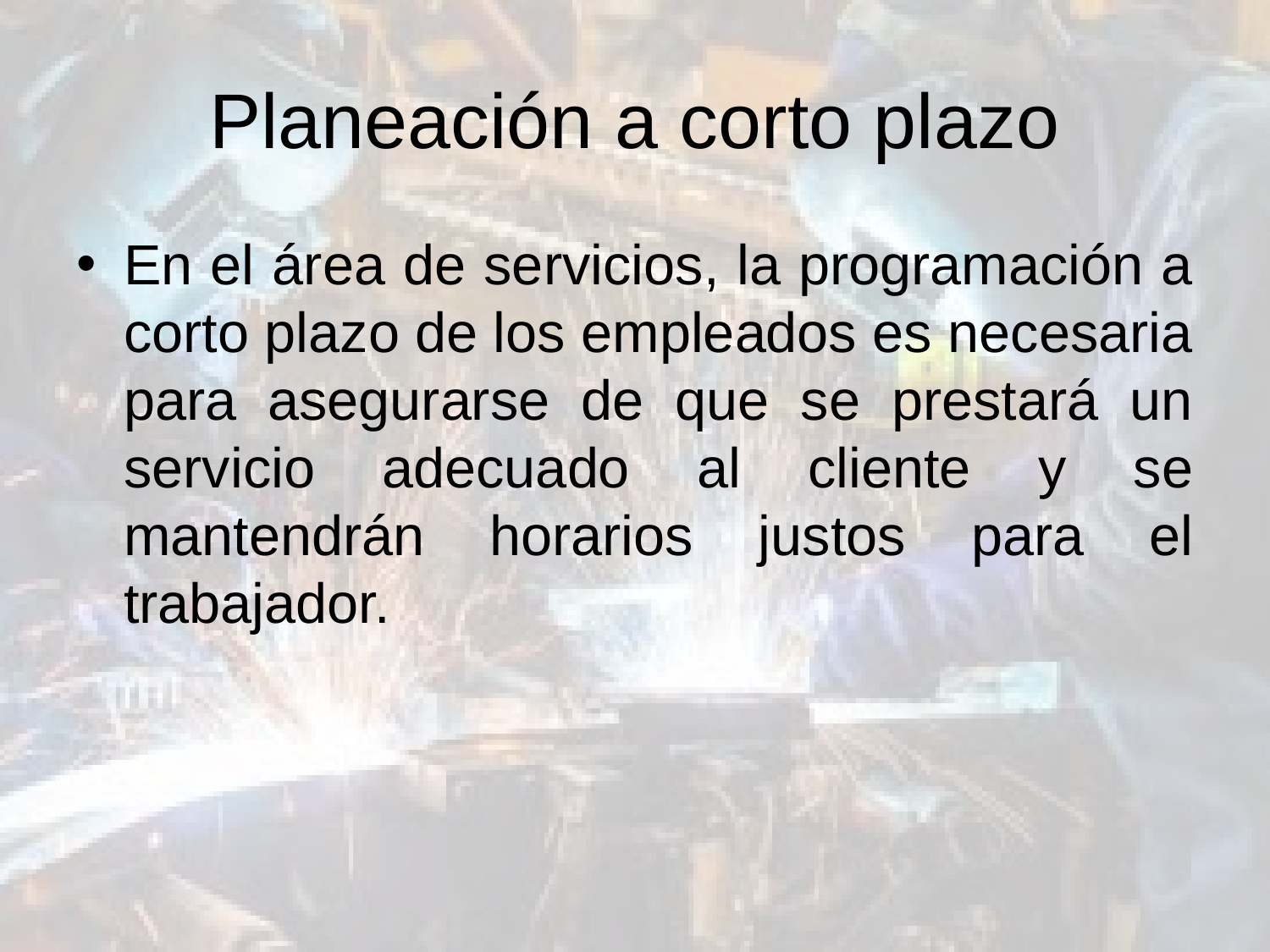

# Planeación a corto plazo
En el área de servicios, la programación a corto plazo de los empleados es necesaria para asegurarse de que se prestará un servicio adecuado al cliente y se mantendrán horarios justos para el trabajador.